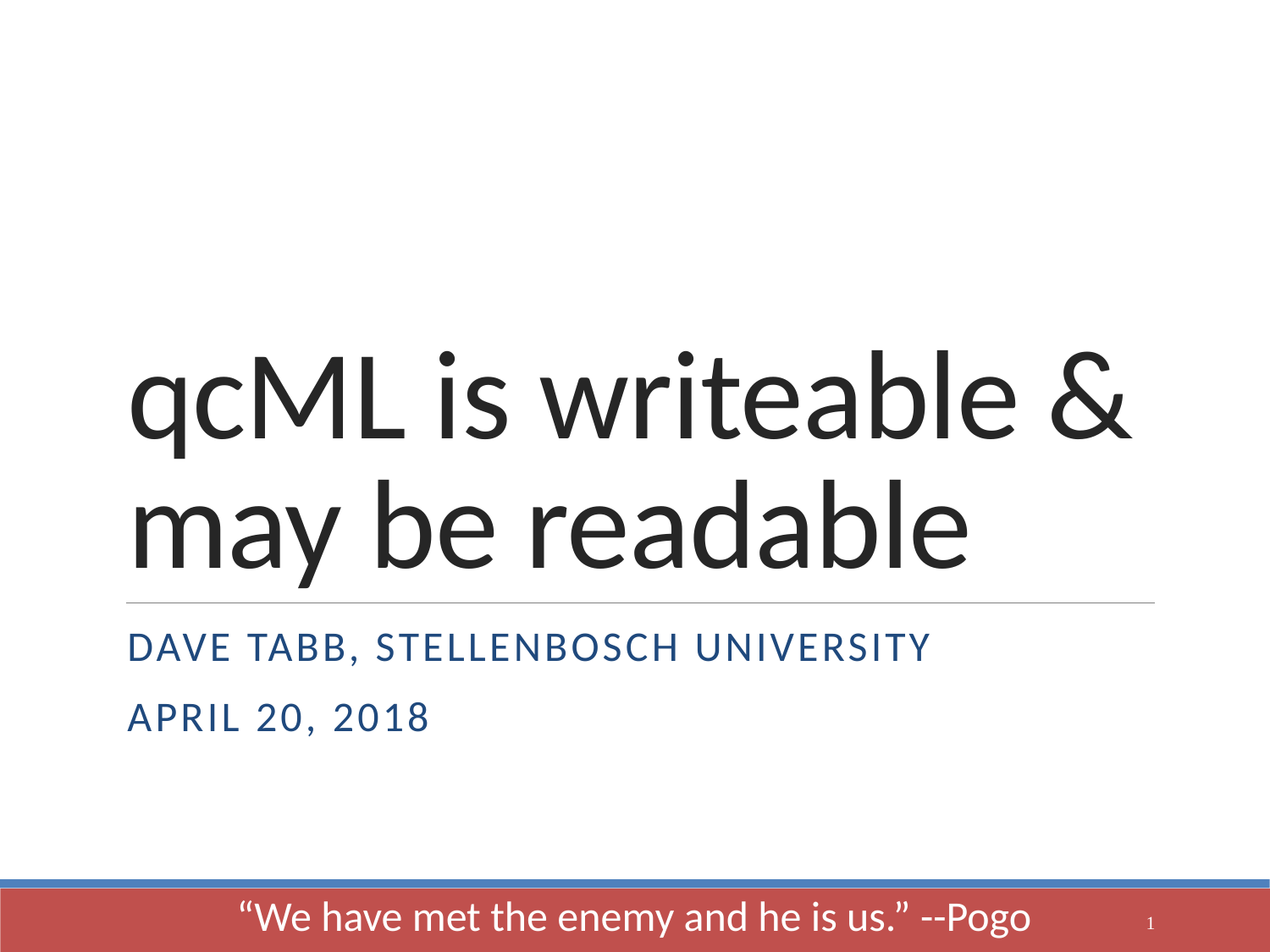

# qcML is writeable & may be readable
Disney
1940
Dave Tabb, Stellenbosch University
April 20, 2018
“We have met the enemy and he is us.” --Pogo
1